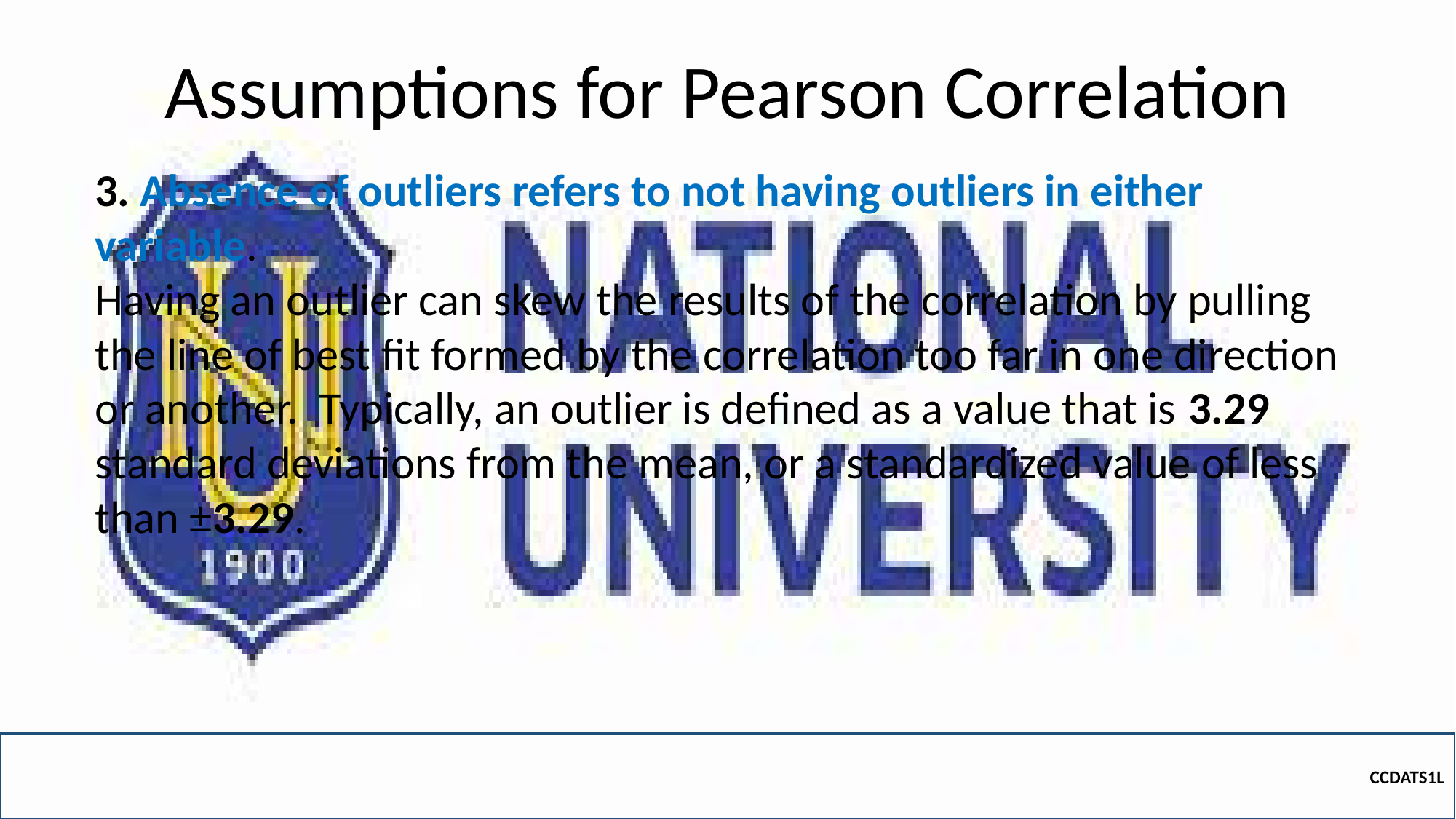

# Assumptions for Pearson Correlation
3. Absence of outliers refers to not having outliers in either variable.
Having an outlier can skew the results of the correlation by pulling the line of best fit formed by the correlation too far in one direction or another.  Typically, an outlier is defined as a value that is 3.29 standard deviations from the mean, or a standardized value of less than ±3.29.
CCDATS1L